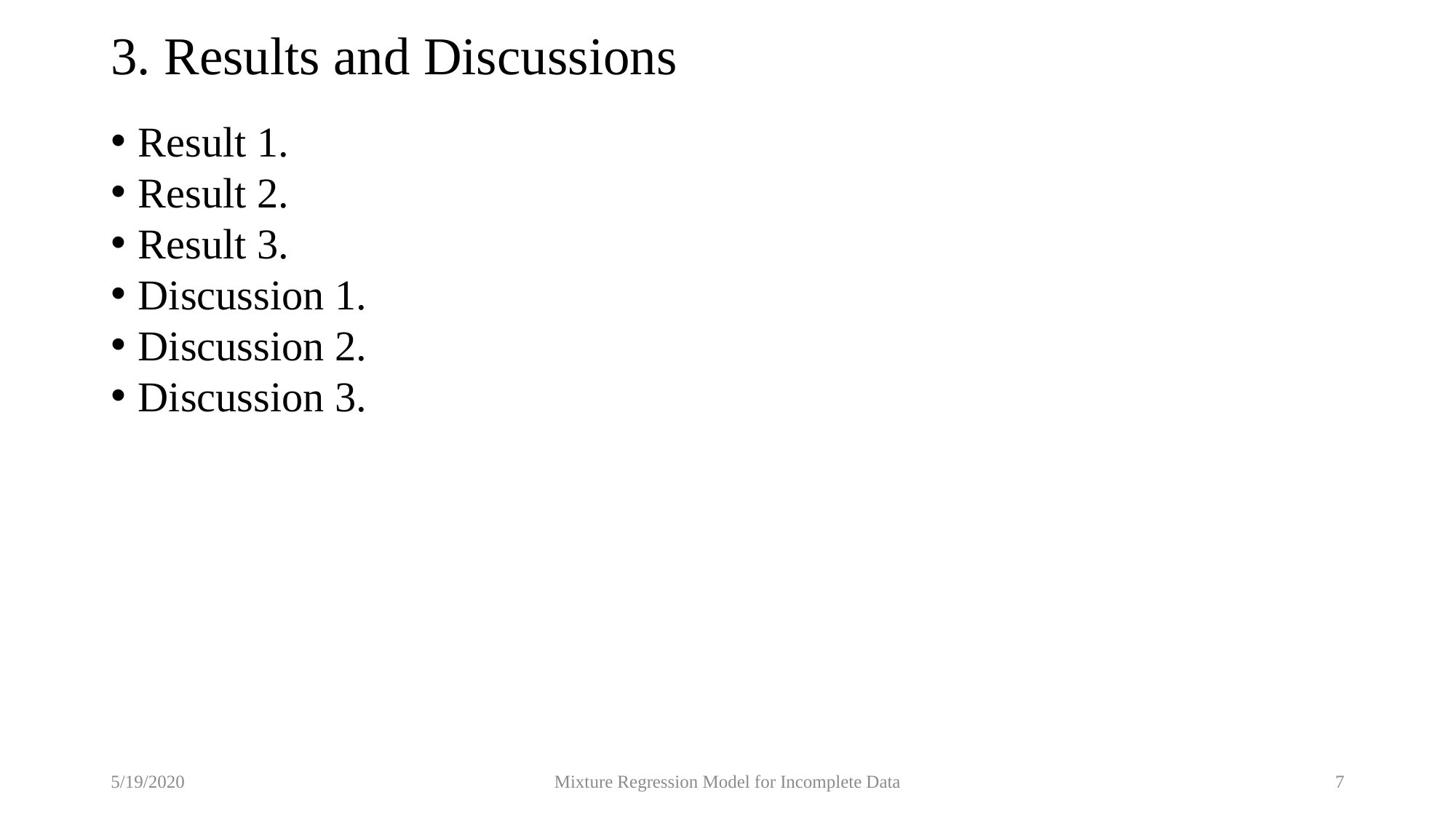

# 3. Results and Discussions
Result 1.
Result 2.
Result 3.
Discussion 1.
Discussion 2.
Discussion 3.
5/19/2020
Mixture Regression Model for Incomplete Data
7